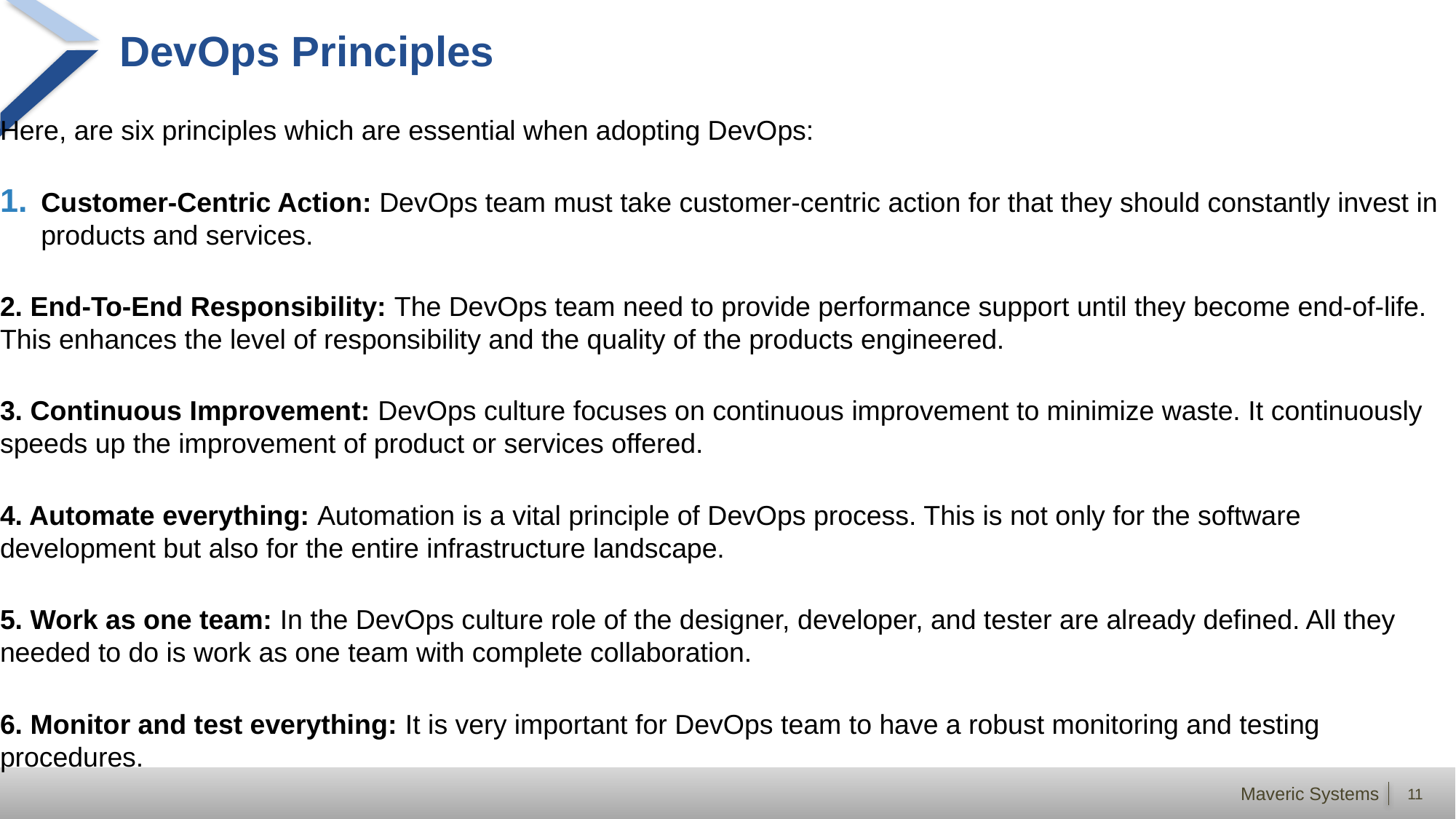

# DevOps Principles

Here, are six principles which are essential when adopting DevOps:

Customer-Centric Action: DevOps team must take customer-centric action for that they should constantly invest in products and services.

2. End-To-End Responsibility: The DevOps team need to provide performance support until they become end-of-life. This enhances the level of responsibility and the quality of the products engineered.

3. Continuous Improvement: DevOps culture focuses on continuous improvement to minimize waste. It continuously speeds up the improvement of product or services offered.

4. Automate everything: Automation is a vital principle of DevOps process. This is not only for the software development but also for the entire infrastructure landscape.

5. Work as one team: In the DevOps culture role of the designer, developer, and tester are already defined. All they needed to do is work as one team with complete collaboration.

6. Monitor and test everything: It is very important for DevOps team to have a robust monitoring and testing procedures.